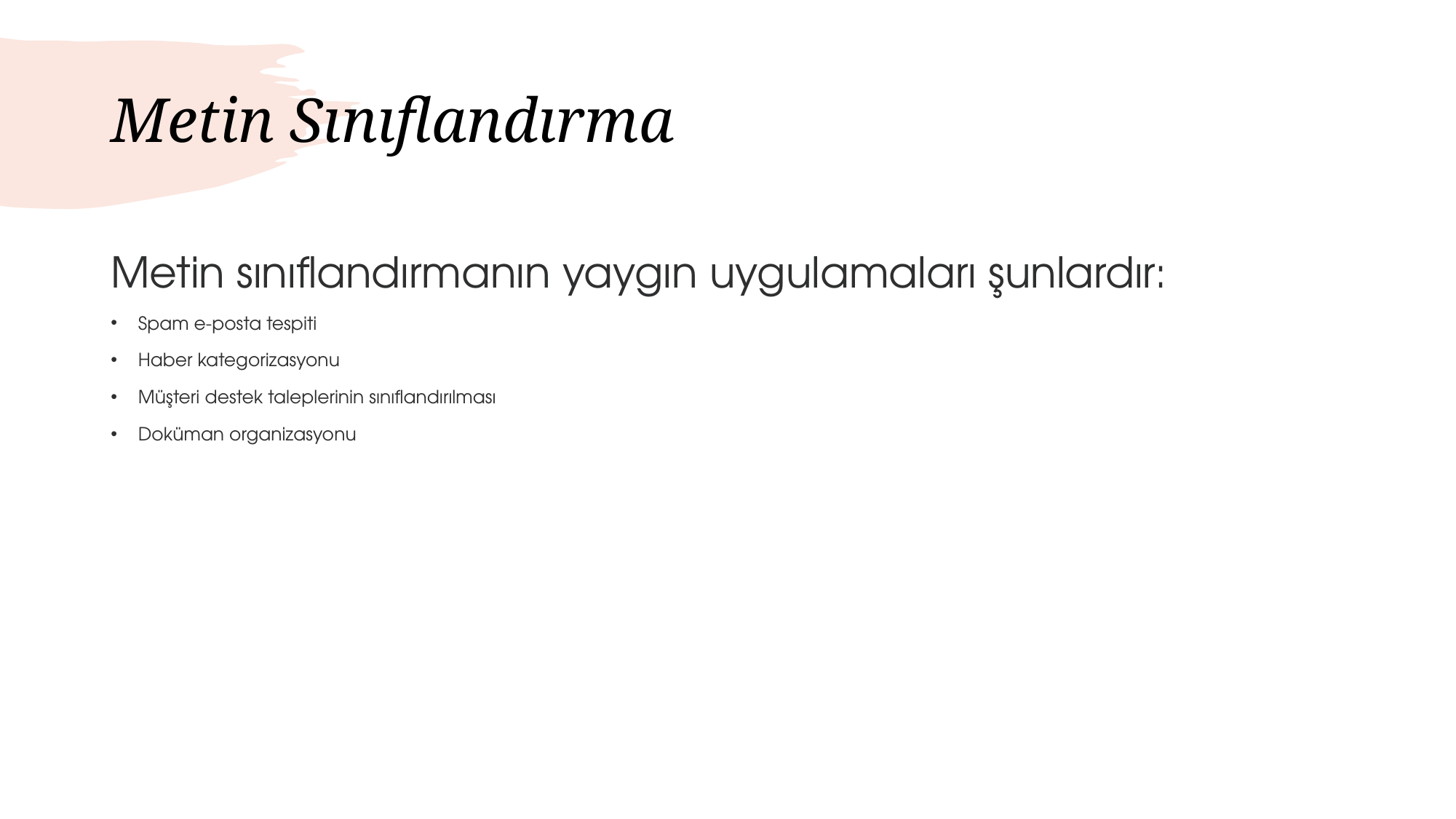

# Metin Sınıflandırma
Metin sınıflandırmanın yaygın uygulamaları şunlardır:
Spam e-posta tespiti
Haber kategorizasyonu
Müşteri destek taleplerinin sınıflandırılması
Doküman organizasyonu